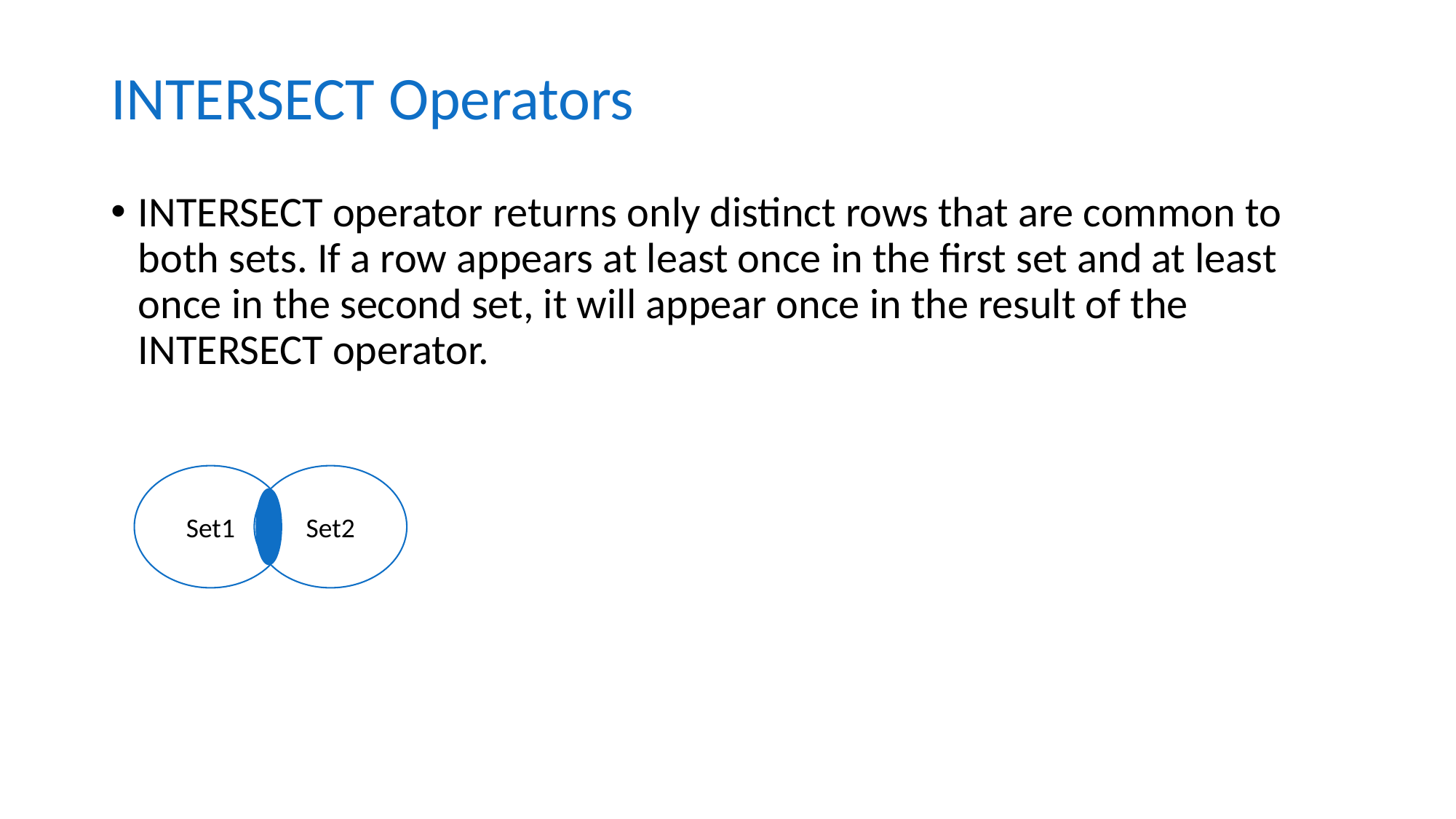

# INTERSECT Operators
INTERSECT operator returns only distinct rows that are common to both sets. If a row appears at least once in the first set and at least once in the second set, it will appear once in the result of the INTERSECT operator.

Set1
Set2